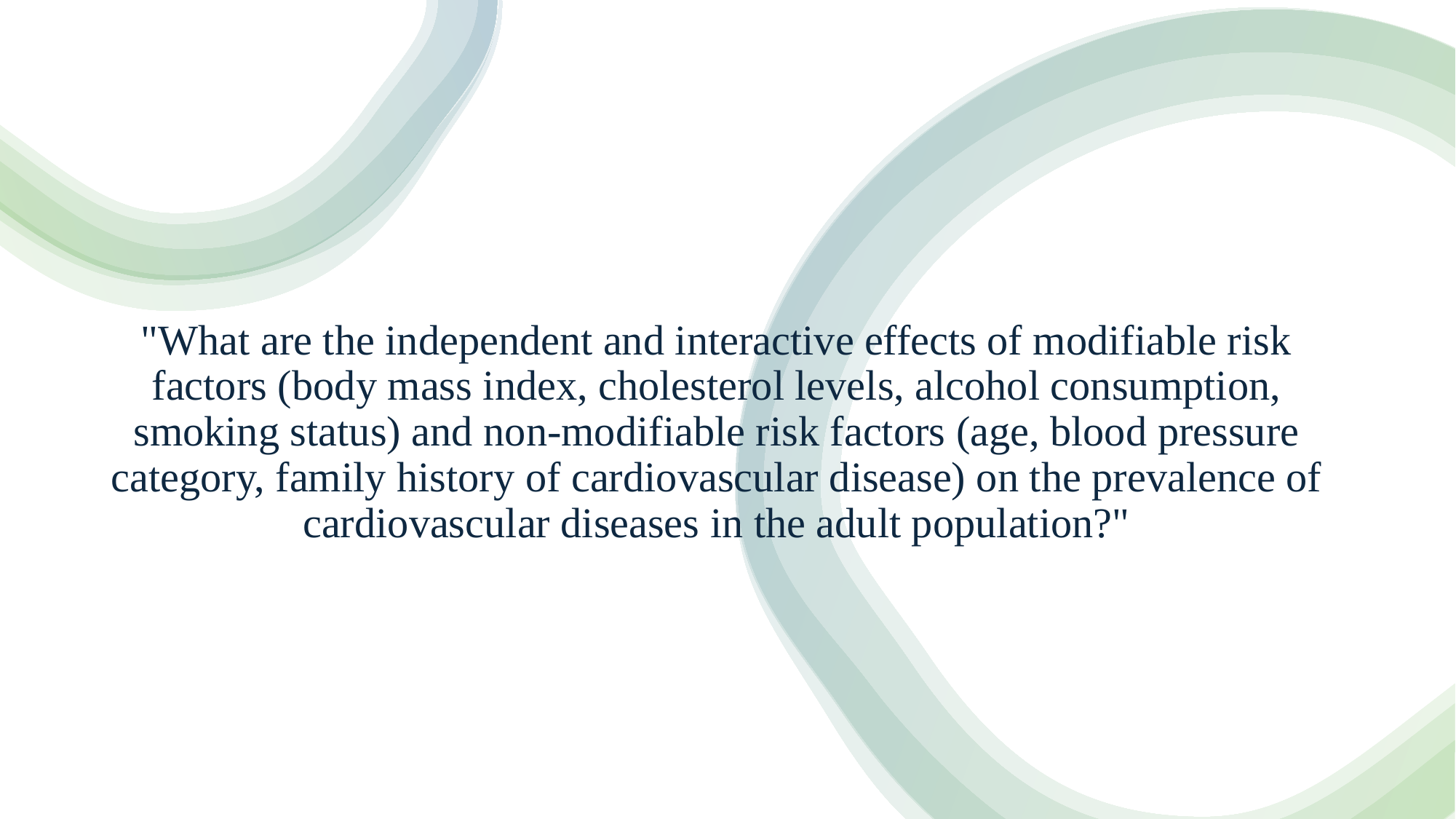

# "What are the independent and interactive effects of modifiable risk factors (body mass index, cholesterol levels, alcohol consumption, smoking status) and non-modifiable risk factors (age, blood pressure category, family history of cardiovascular disease) on the prevalence of cardiovascular diseases in the adult population?"